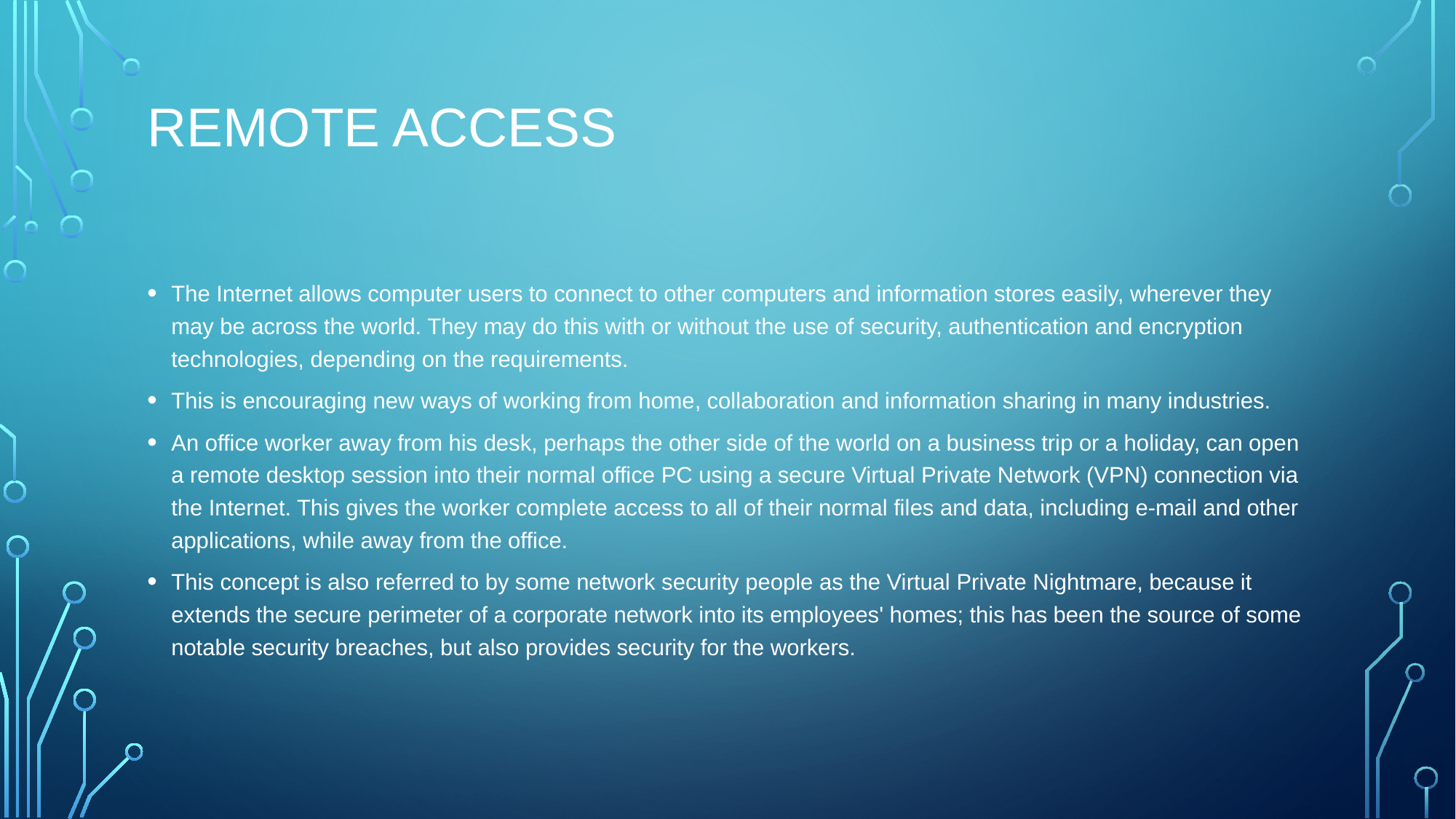

# Remote Access
The Internet allows computer users to connect to other computers and information stores easily, wherever they may be across the world. They may do this with or without the use of security, authentication and encryption technologies, depending on the requirements.
This is encouraging new ways of working from home, collaboration and information sharing in many industries.
An office worker away from his desk, perhaps the other side of the world on a business trip or a holiday, can open a remote desktop session into their normal office PC using a secure Virtual Private Network (VPN) connection via the Internet. This gives the worker complete access to all of their normal files and data, including e-mail and other applications, while away from the office.
This concept is also referred to by some network security people as the Virtual Private Nightmare, because it extends the secure perimeter of a corporate network into its employees' homes; this has been the source of some notable security breaches, but also provides security for the workers.